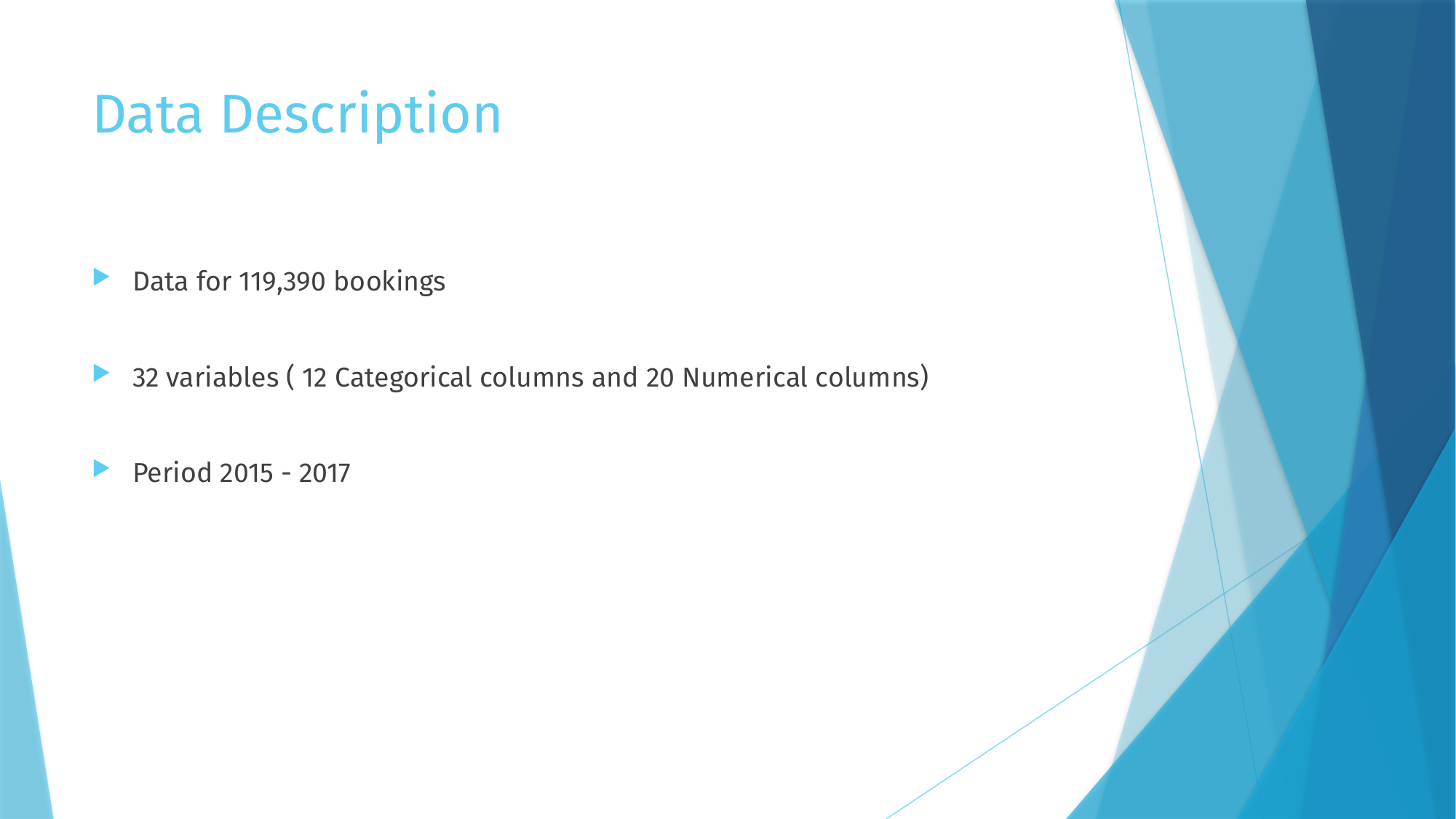

# Data Description
Data for 119,390 bookings

32 variables ( 12 Categorical columns and 20 Numerical columns)

Period 2015 - 2017